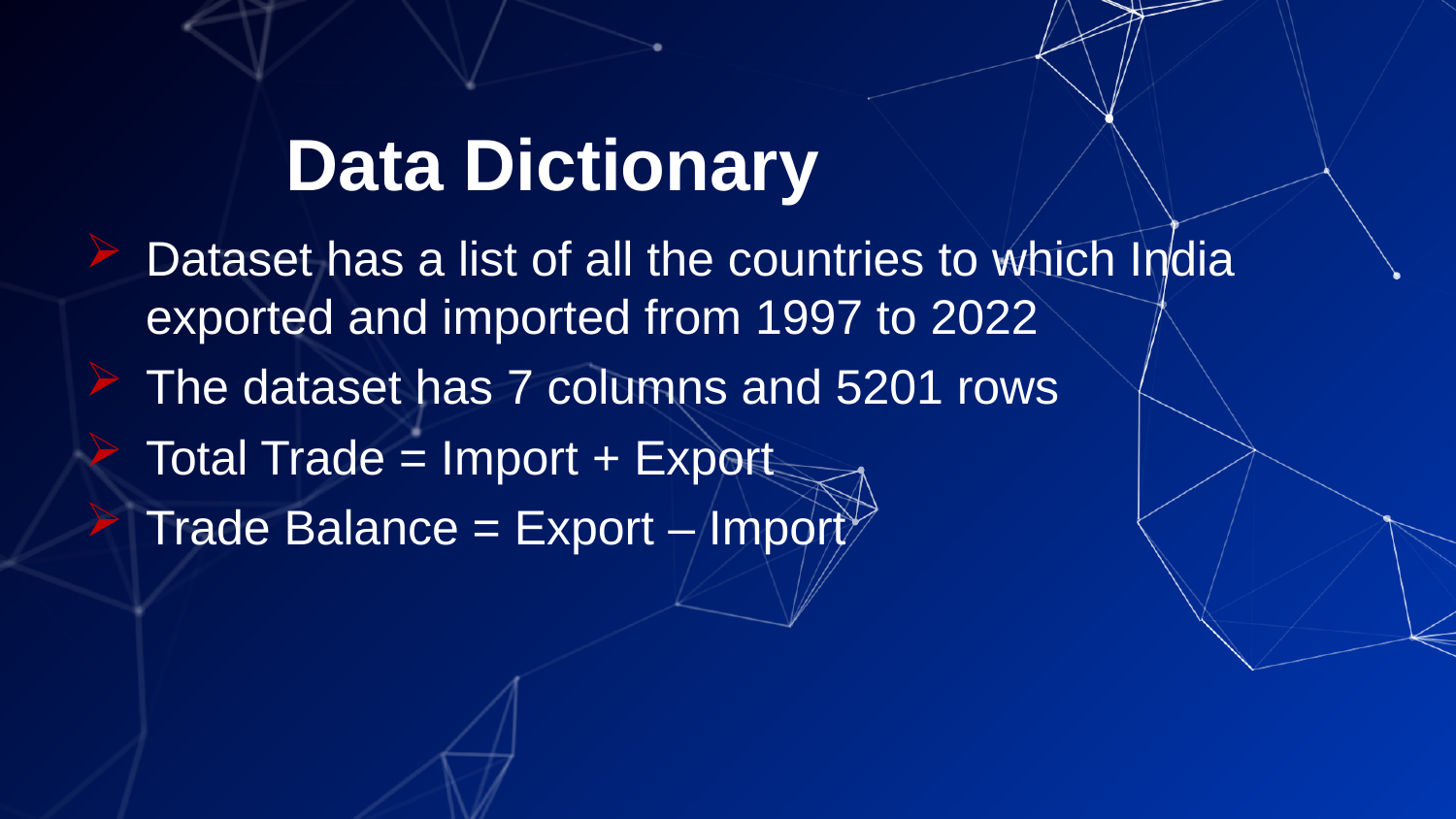

# Data Dictionary
Dataset has a list of all the countries to which India exported and imported from 1997 to 2022
The dataset has 7 columns and 5201 rows
Total Trade = Import + Export
Trade Balance = Export – Import

4